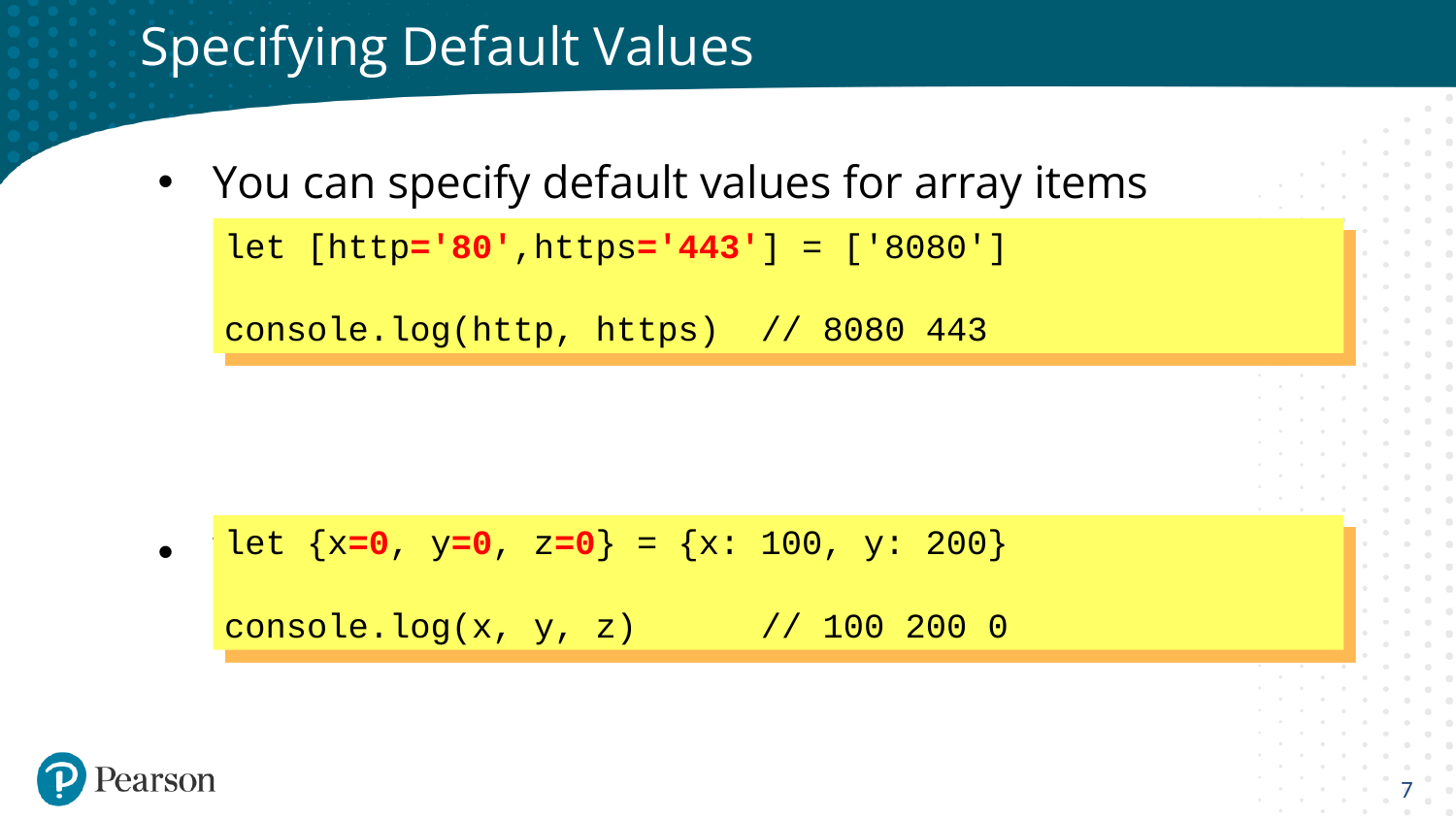

# Specifying Default Values
You can specify default values for array items

You can specify default values for object properties

let [http='80',https='443'] = ['8080']

console.log(http, https)  // 8080 443
let {x=0, y=0, z=0} = {x: 100, y: 200}

console.log(x, y, z)      // 100 200 0
7